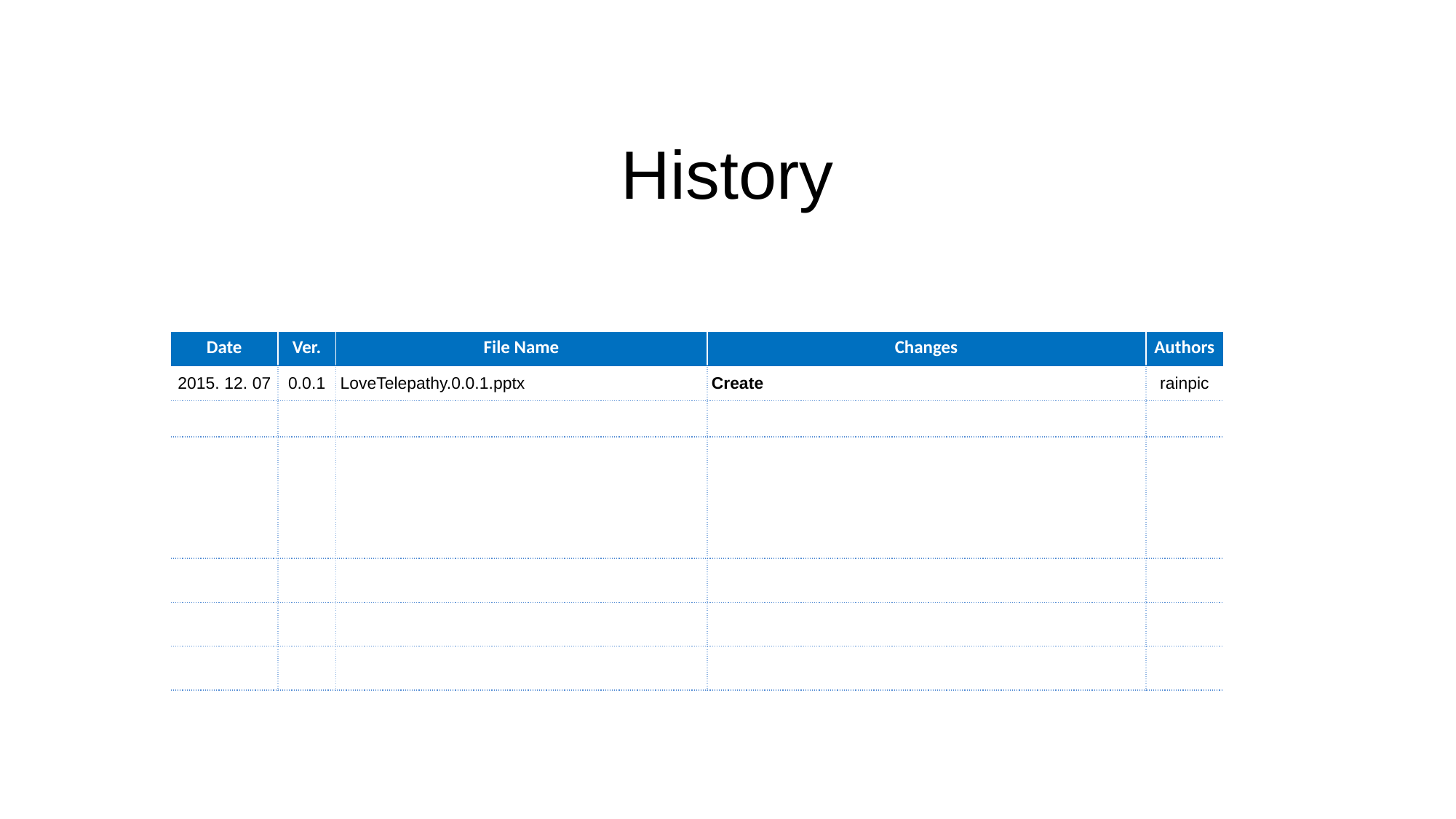

# History
| Date | Ver. | File Name | Changes | Authors |
| --- | --- | --- | --- | --- |
| 2015. 12. 07 | 0.0.1 | LoveTelepathy.0.0.1.pptx | Create | rainpic |
|  |  |  |  |  |
|  |  |  |  |  |
|  |  |  |  |  |
|  |  |  |  |  |
|  |  |  |  |  |